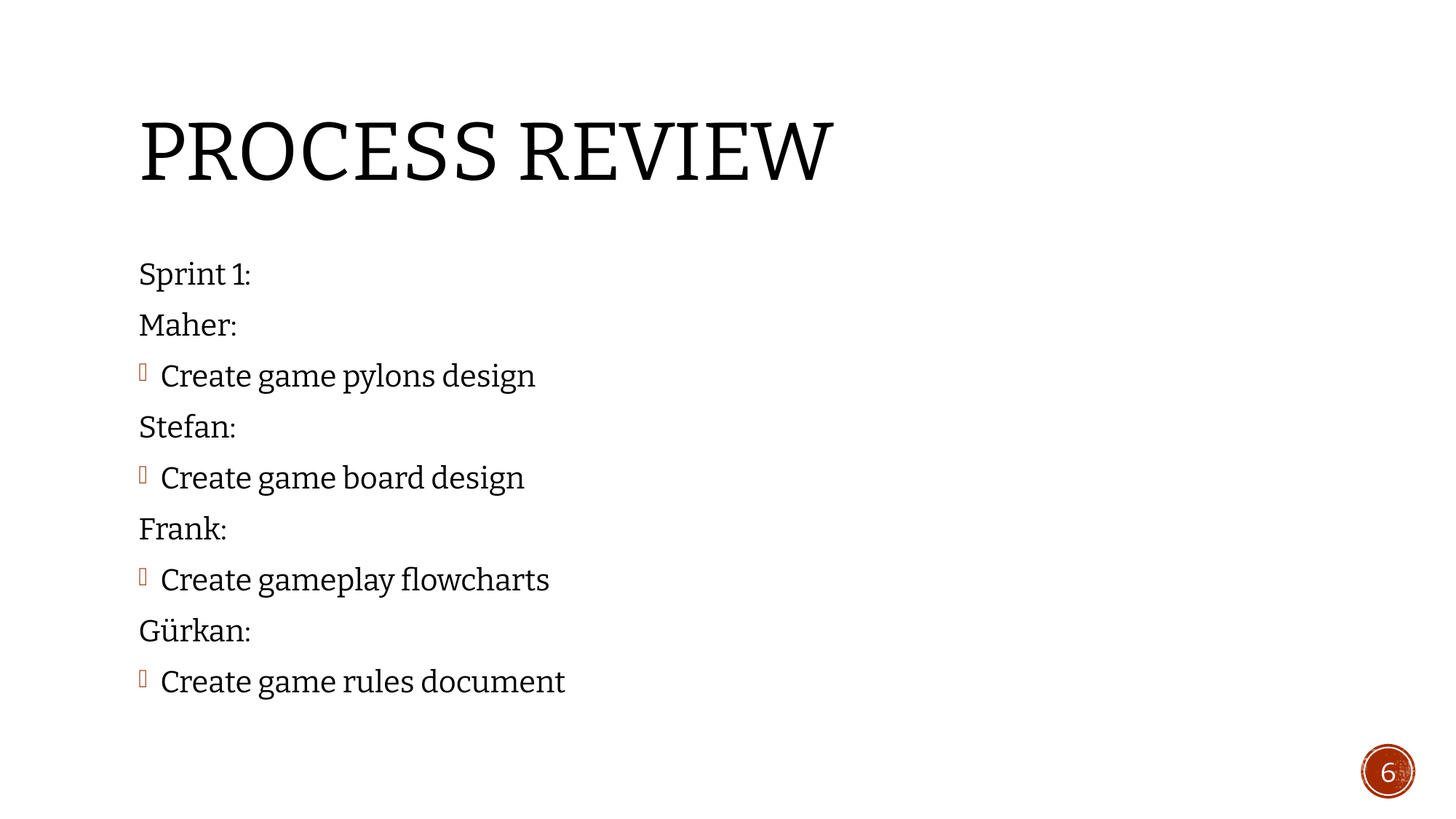

# Process Review
Sprint 1:
Maher:
Create game pylons design
Stefan:
Create game board design
Frank:
Create gameplay flowcharts
Gürkan:
Create game rules document
6